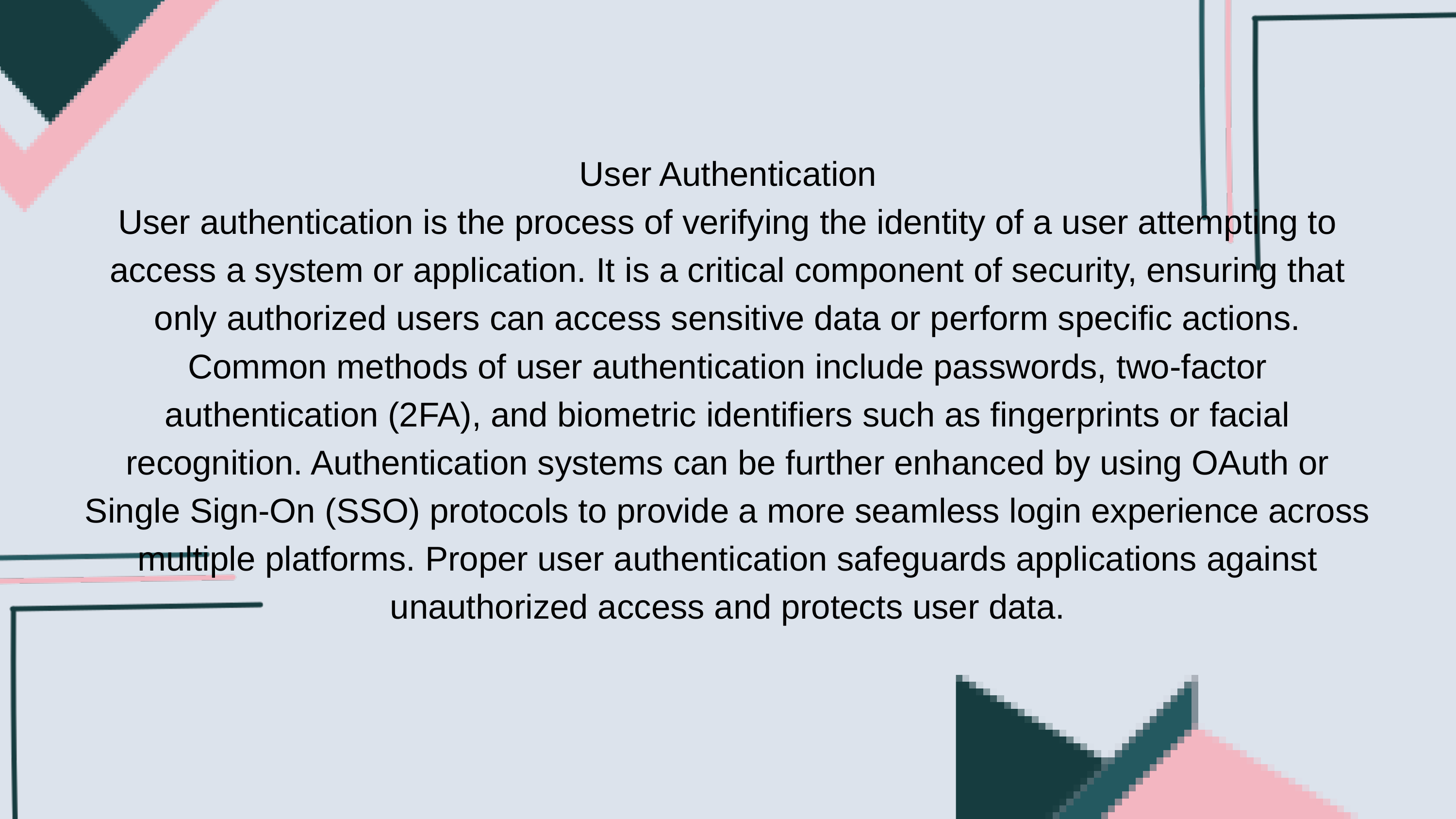

User Authentication
User authentication is the process of verifying the identity of a user attempting to access a system or application. It is a critical component of security, ensuring that only authorized users can access sensitive data or perform specific actions. Common methods of user authentication include passwords, two-factor authentication (2FA), and biometric identifiers such as fingerprints or facial recognition. Authentication systems can be further enhanced by using OAuth or Single Sign-On (SSO) protocols to provide a more seamless login experience across multiple platforms. Proper user authentication safeguards applications against unauthorized access and protects user data.